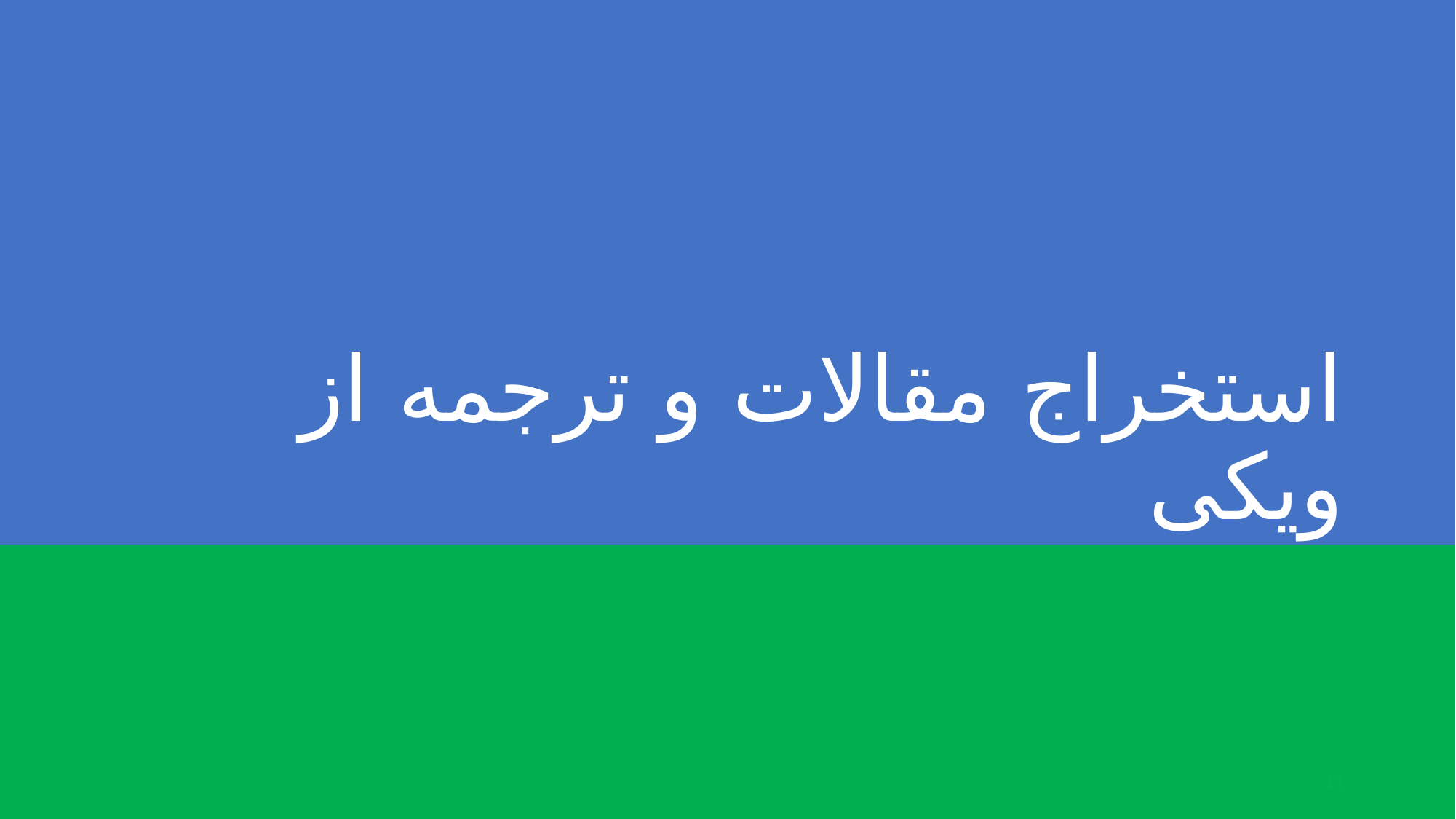

# استخراج مقالات و ترجمه از ویکی

11